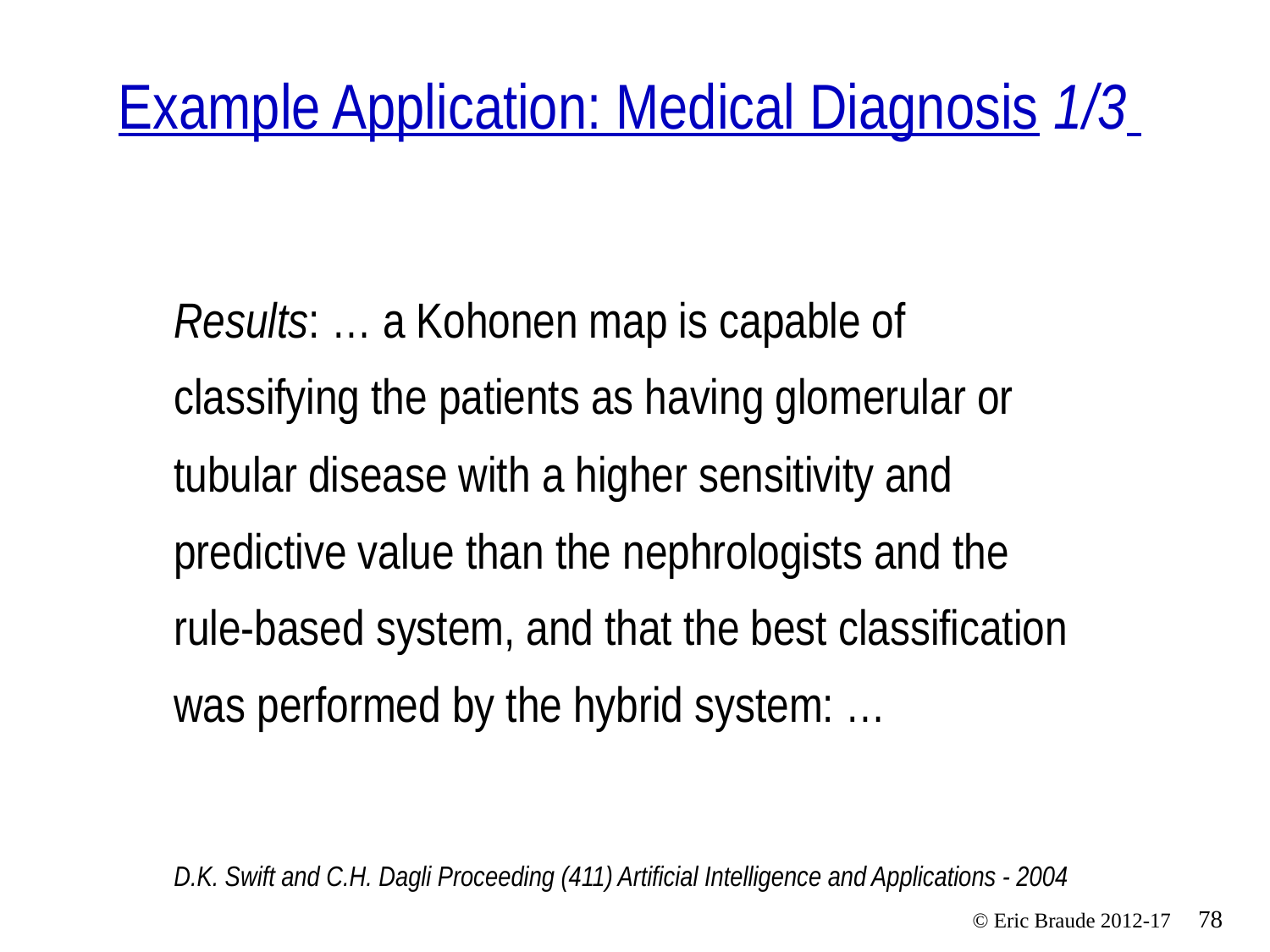

# Example Application: Medical Diagnosis 1/3
Results: … a Kohonen map is capable of classifying the patients as having glomerular or tubular disease with a higher sensitivity and predictive value than the nephrologists and the rule-based system, and that the best classification was performed by the hybrid system: …

D.K. Swift and C.H. Dagli Proceeding (411) Artificial Intelligence and Applications - 2004